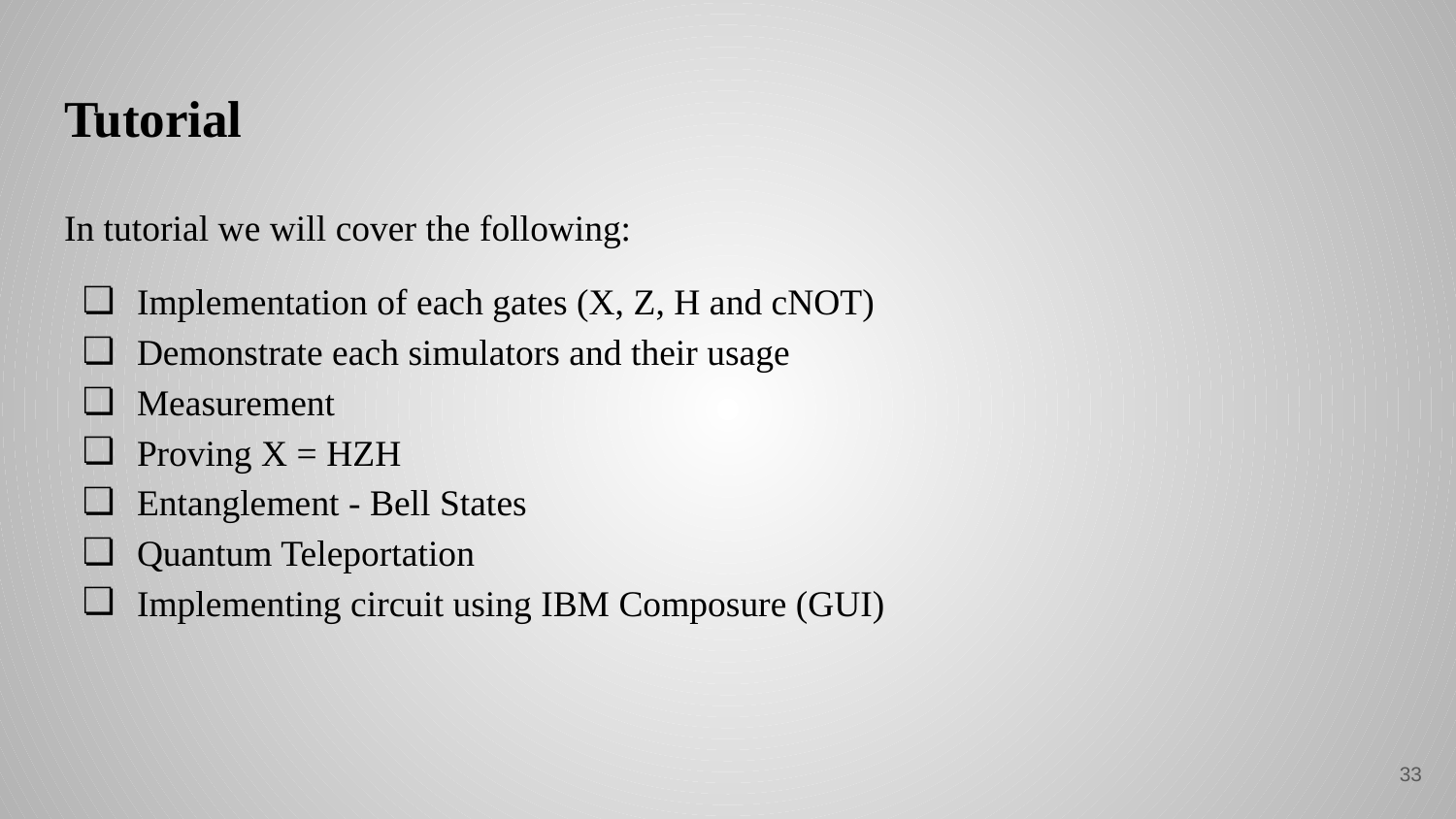

# Tutorial
In tutorial we will cover the following:
Implementation of each gates (X, Z, H and cNOT)
Demonstrate each simulators and their usage
Measurement
Proving X = HZH
Entanglement - Bell States
Quantum Teleportation
Implementing circuit using IBM Composure (GUI)
33